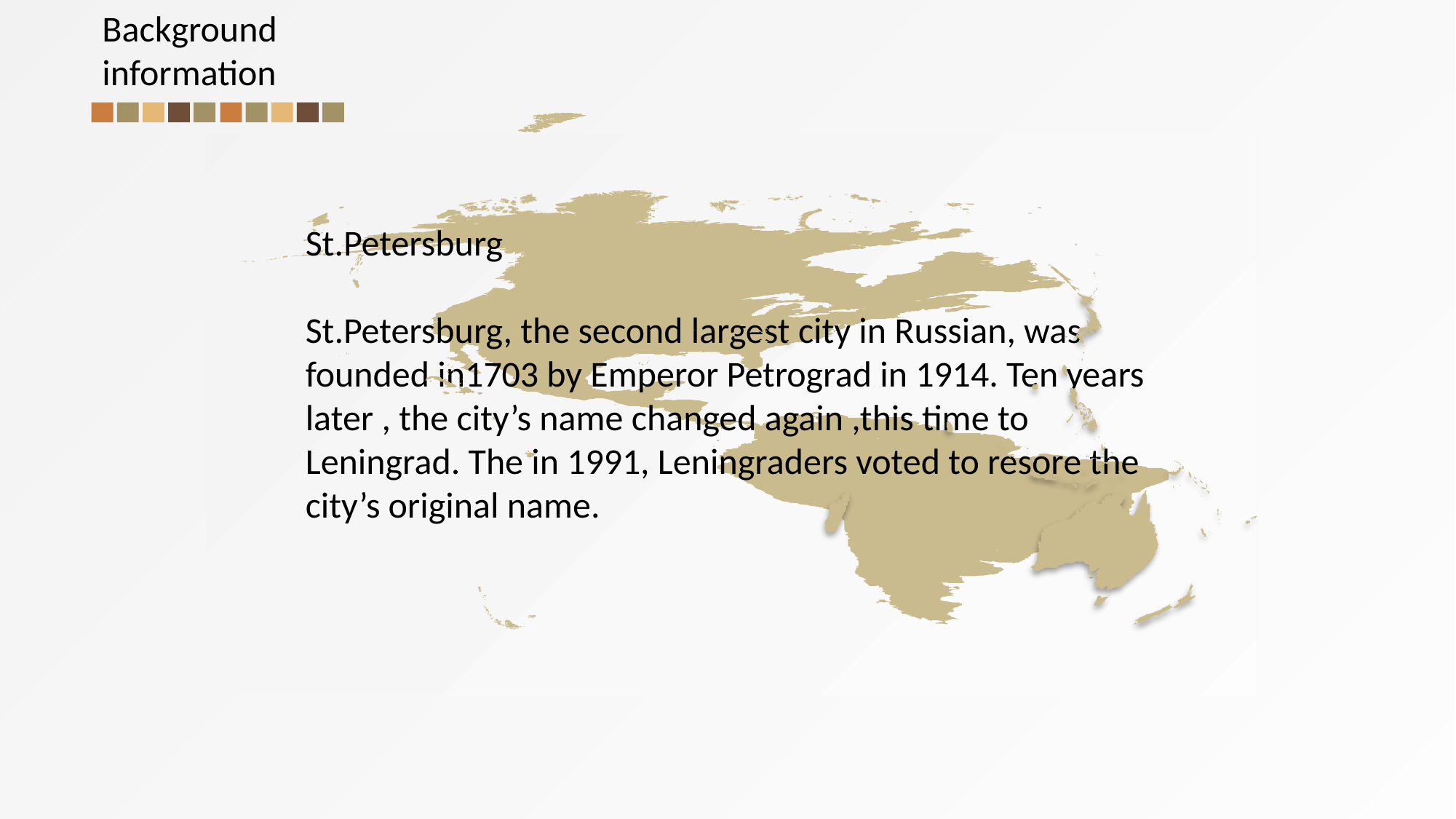

Background information

St.Petersburg

St.Petersburg, the second largest city in Russian, was founded in1703 by Emperor Petrograd in 1914. Ten years
later , the city’s name changed again ,this time to Leningrad. The in 1991, Leningraders voted to resore the
city’s original name.